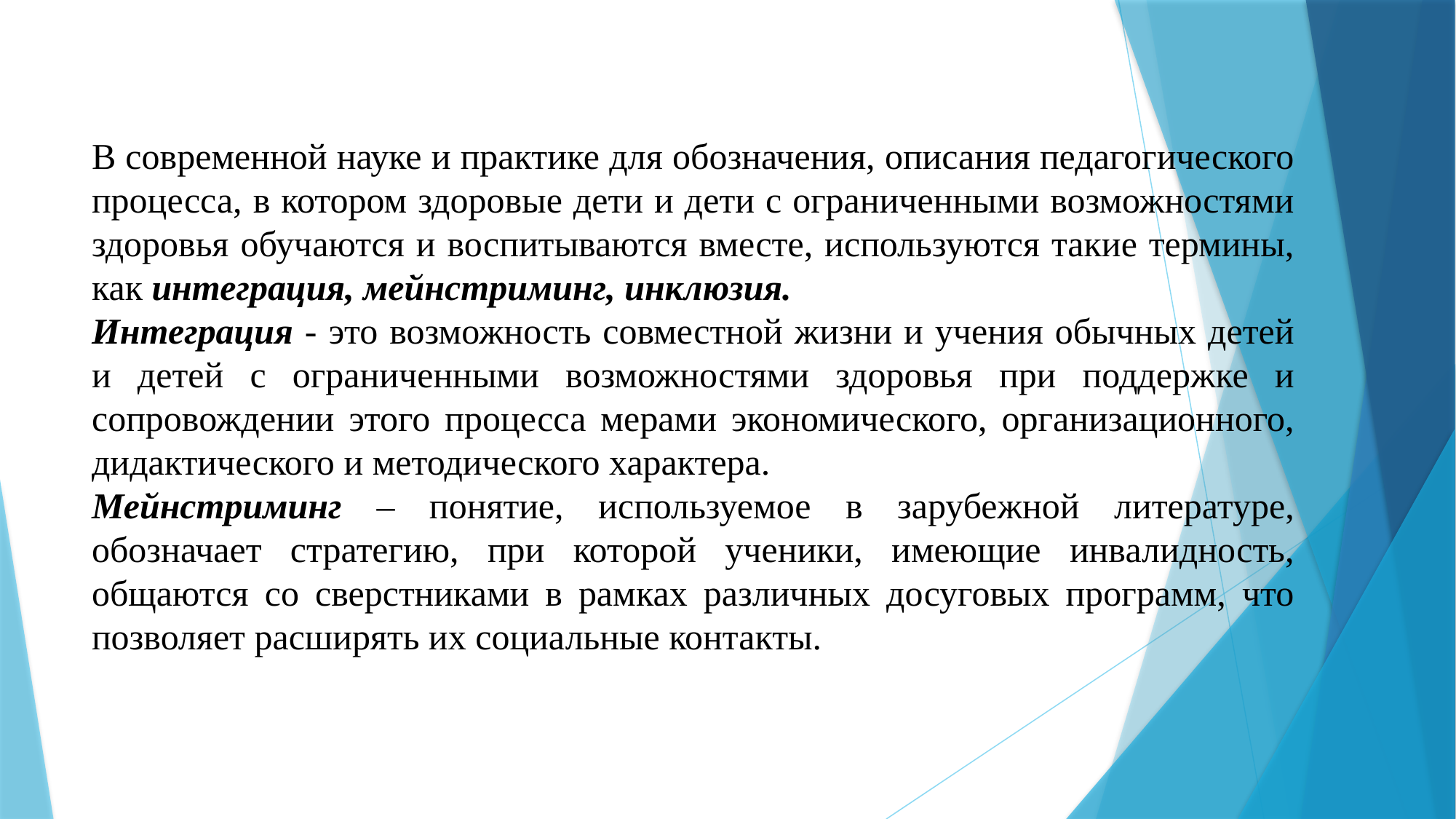

В современной науке и практике для обозначения, описания педагогического процесса, в котором здоровые дети и дети с ограниченными возможностями здоровья обучаются и воспитываются вместе, используются такие термины, как интеграция, мейнстриминг, инклюзия.
Интеграция - это возможность совместной жизни и учения обычных детей и детей с ограниченными возможностями здоровья при поддержке и сопровождении этого процесса мерами экономического, организационного, дидактического и методического характера.
Мейнстриминг – понятие, используемое в зарубежной литературе, обозначает стратегию, при которой ученики, имеющие инвалидность, общаются со сверстниками в рамках различных досуговых программ, что позволяет расширять их социальные контакты.